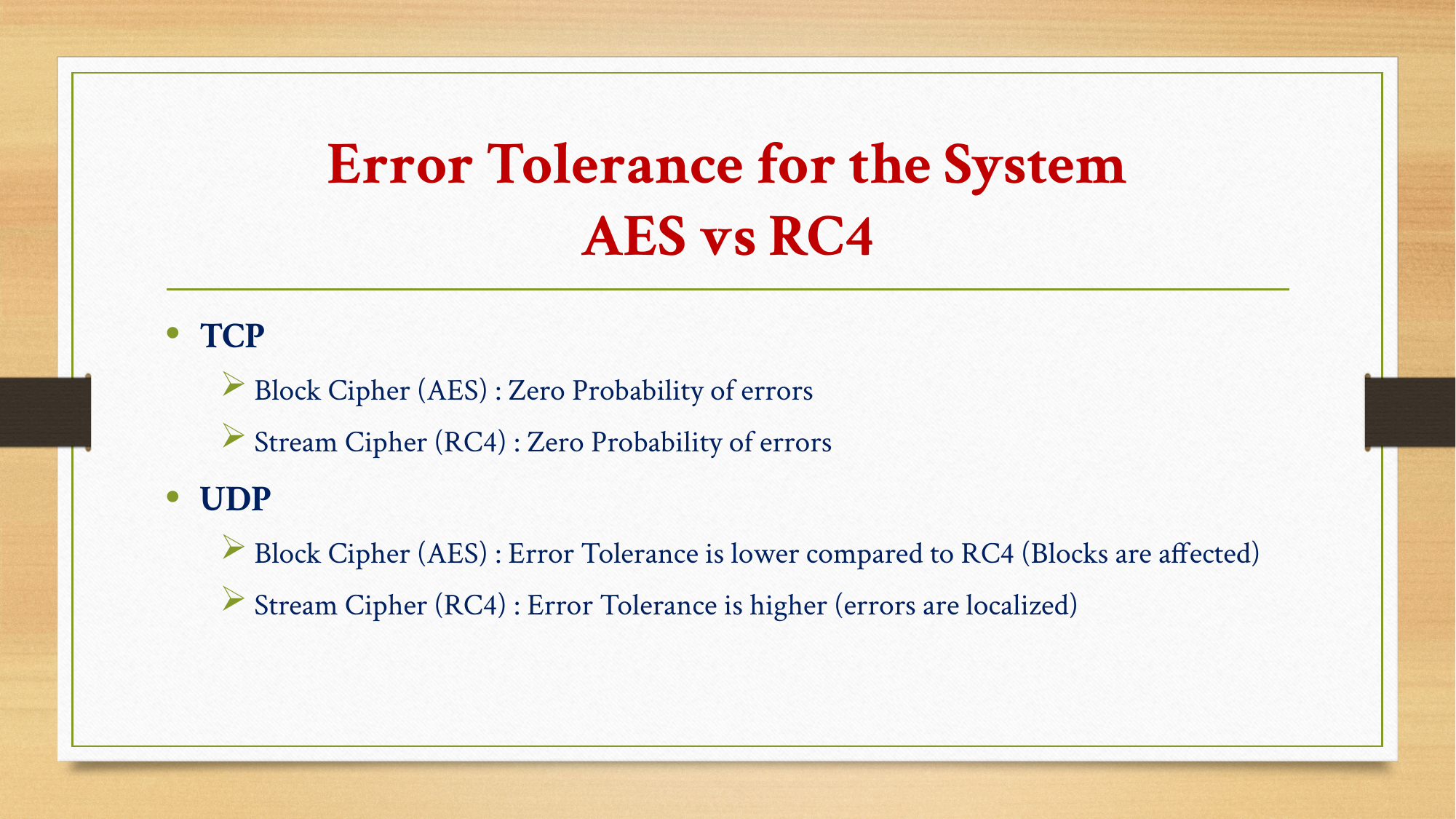

# Error Tolerance for the System AES vs RC4
TCP
Block Cipher (AES) : Zero Probability of errors
Stream Cipher (RC4) : Zero Probability of errors
UDP
Block Cipher (AES) : Error Tolerance is lower compared to RC4 (Blocks are affected)
Stream Cipher (RC4) : Error Tolerance is higher (errors are localized)